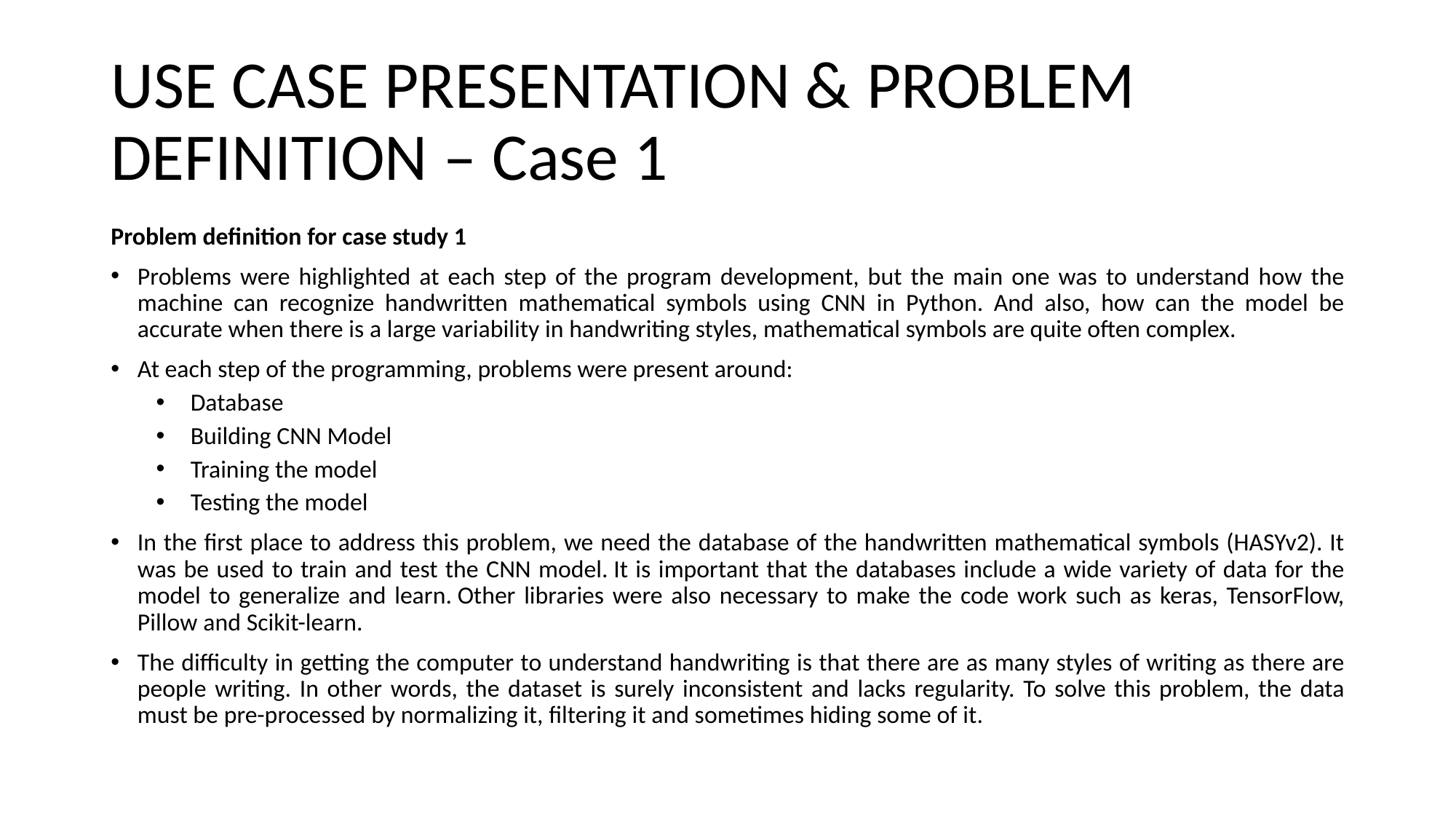

# USE CASE PRESENTATION & PROBLEM DEFINITION – Case 1
Problem definition for case study 1
Problems were highlighted at each step of the program development, but the main one was to understand how the machine can recognize handwritten mathematical symbols using CNN in Python. And also, how can the model be accurate when there is a large variability in handwriting styles, mathematical symbols are quite often complex.
At each step of the programming, problems were present around:
Database
Building CNN Model
Training the model
Testing the model
In the first place to address this problem, we need the database of the handwritten mathematical symbols (HASYv2). It was be used to train and test the CNN model. It is important that the databases include a wide variety of data for the model to generalize and learn. Other libraries were also necessary to make the code work such as keras, TensorFlow, Pillow and Scikit-learn.
The difficulty in getting the computer to understand handwriting is that there are as many styles of writing as there are people writing. In other words, the dataset is surely inconsistent and lacks regularity. To solve this problem, the data must be pre-processed by normalizing it, filtering it and sometimes hiding some of it.